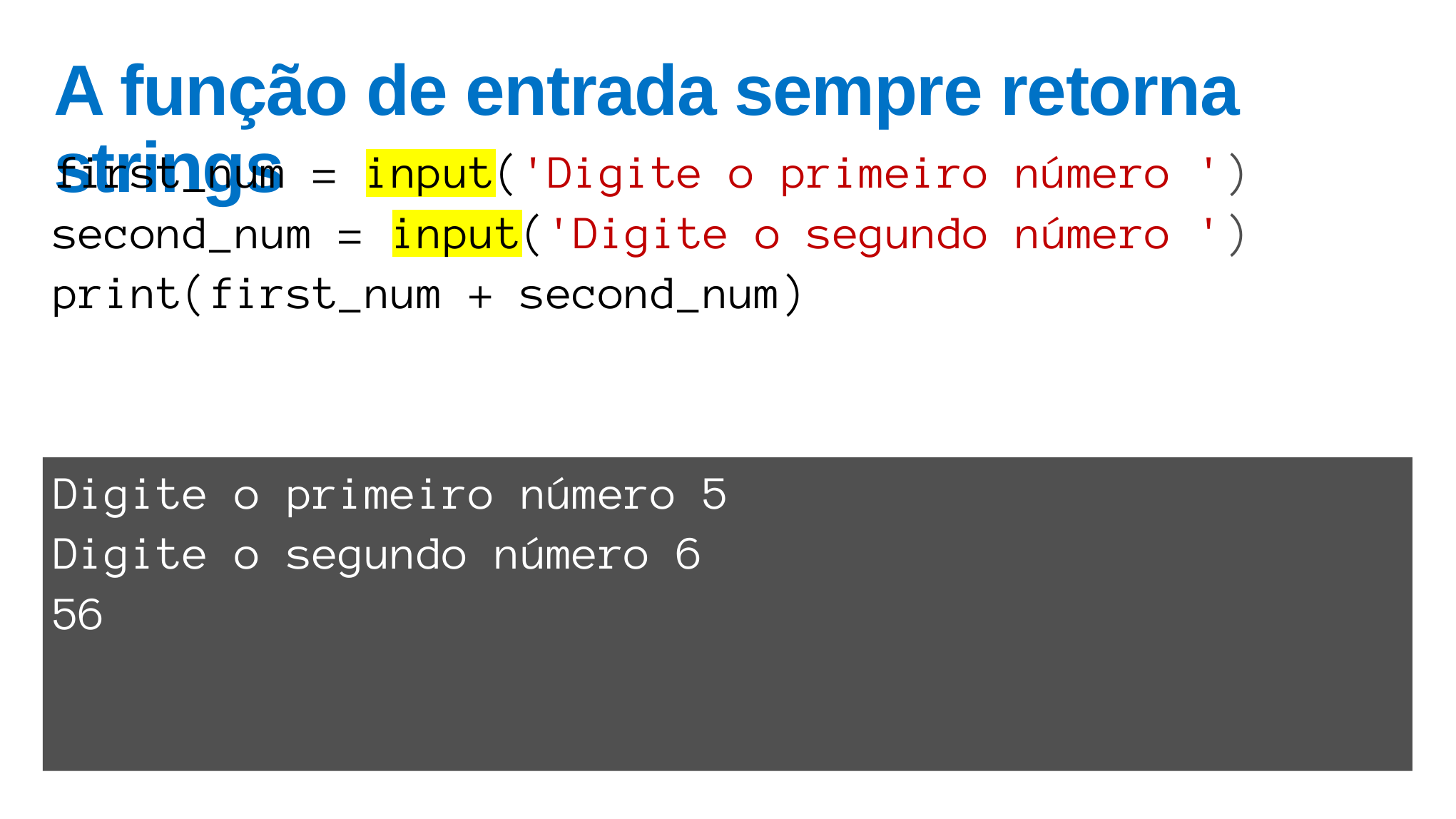

# A função de entrada sempre retorna strings
first_num = input('Digite o primeiro número ')
second_num = input('Digite o segundo número ')
print(first_num + second_num)

Digite o primeiro número 5
Digite o segundo número 6
56